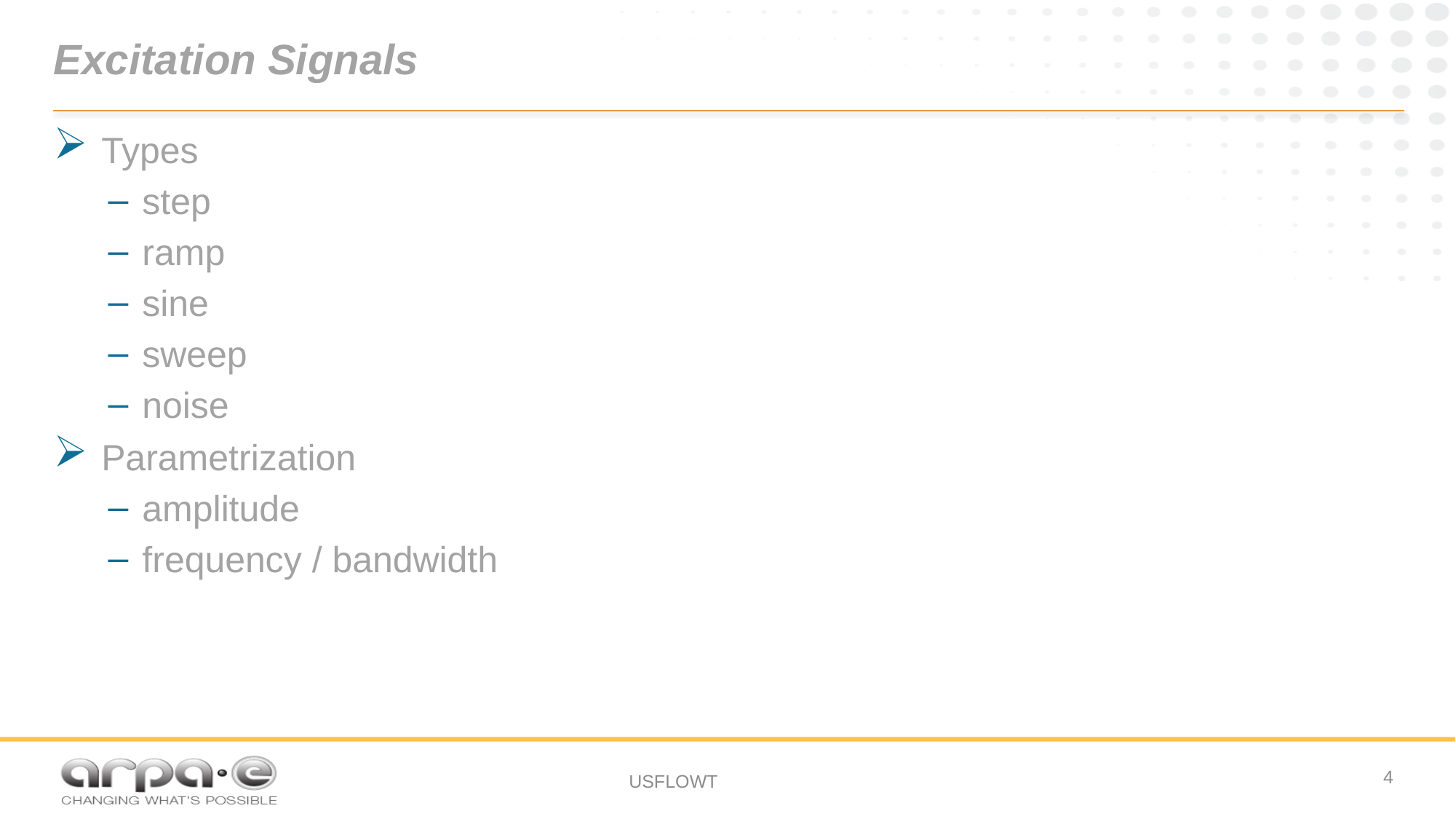

# Excitation Signals
Types
step
ramp
sine
sweep
noise
Parametrization
amplitude
frequency / bandwidth
4
USFLOWT